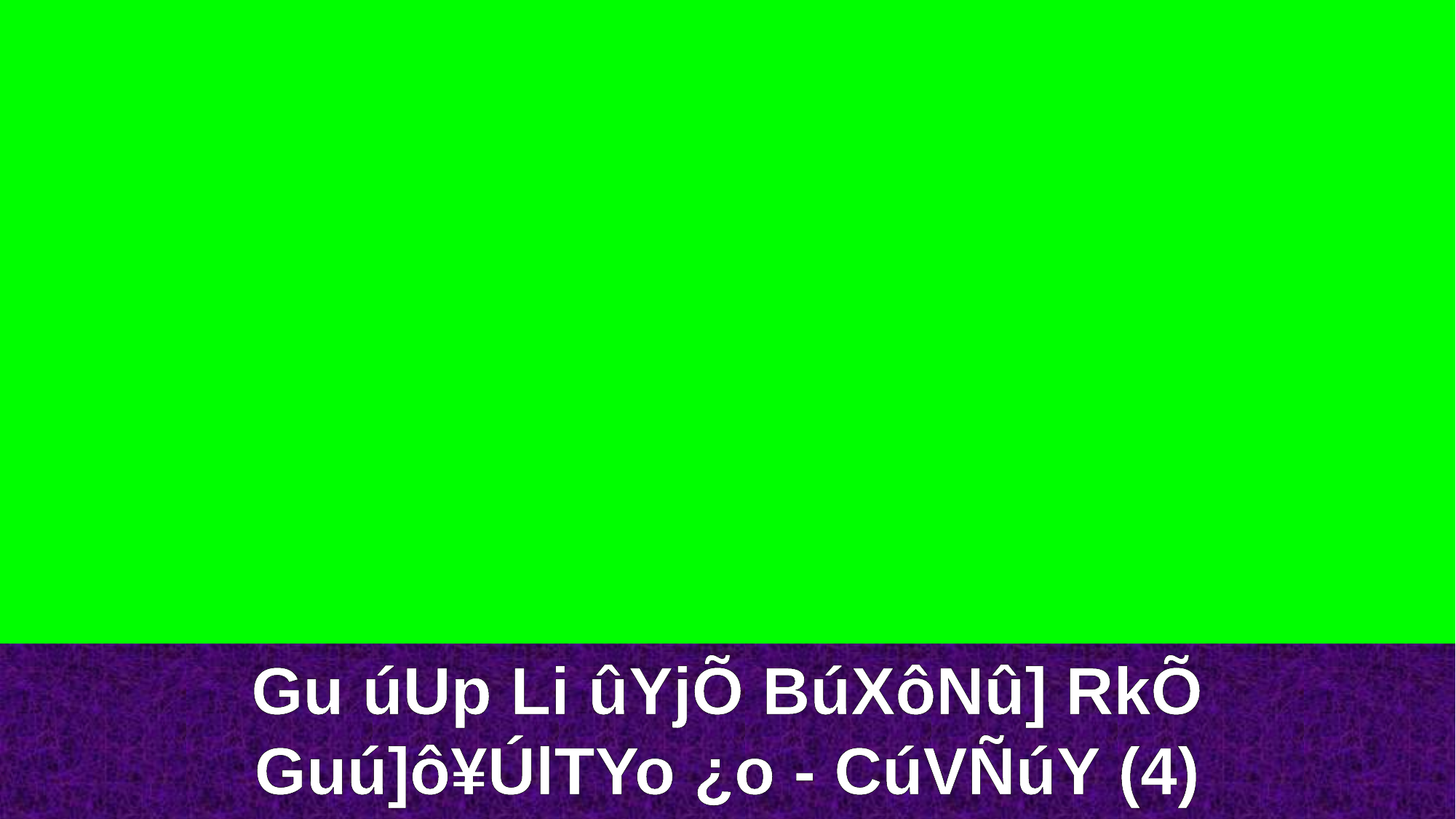

Gu úUp Li ûYjÕ BúXôNû] RkÕ Guú]ô¥ÚlTYo ¿o - CúVÑúY (4)